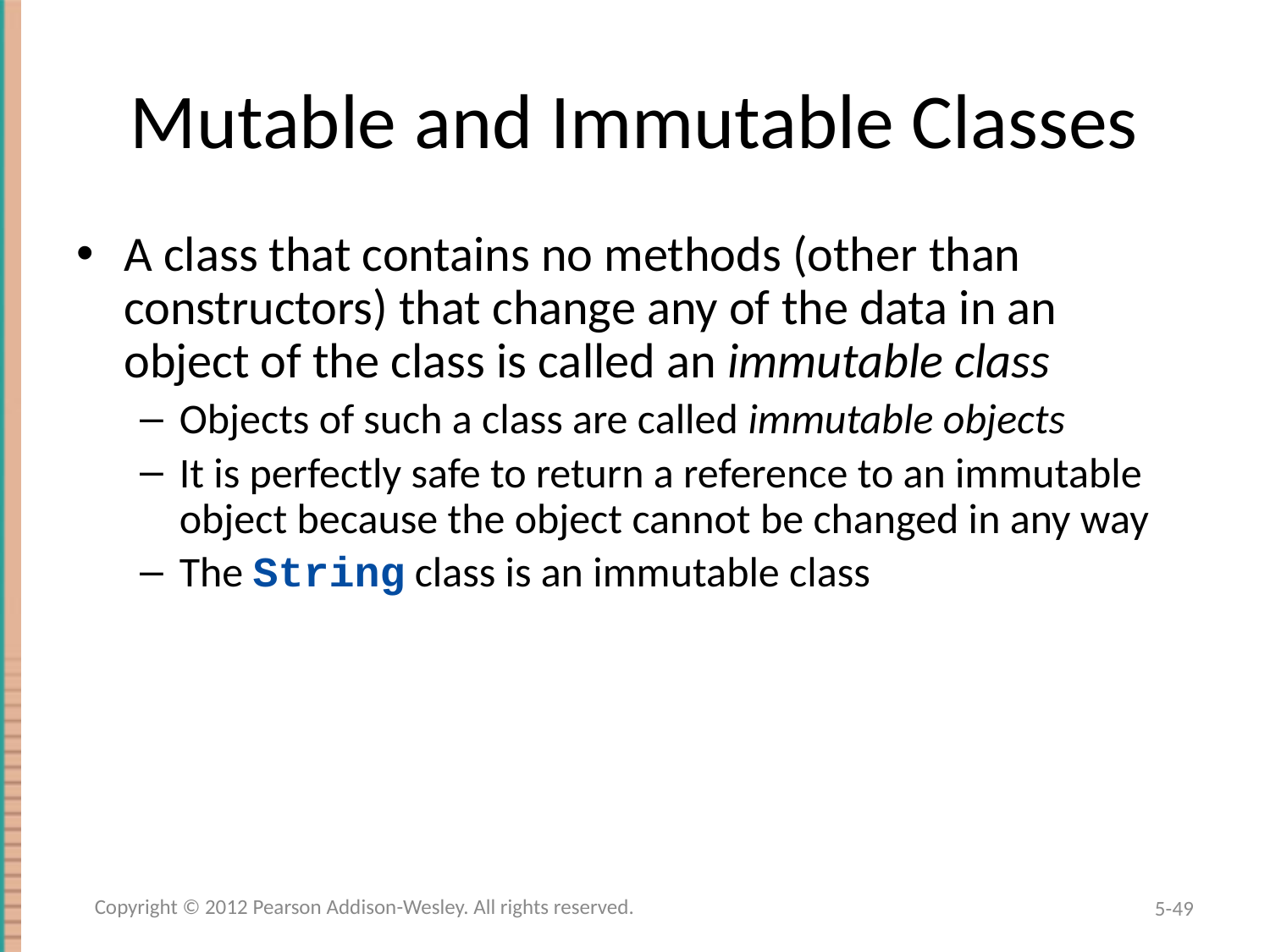

# Mutable and Immutable Classes
A class that contains no methods (other than constructors) that change any of the data in an object of the class is called an immutable class
Objects of such a class are called immutable objects
It is perfectly safe to return a reference to an immutable object because the object cannot be changed in any way
The String class is an immutable class
Copyright © 2012 Pearson Addison-Wesley. All rights reserved.
5-49